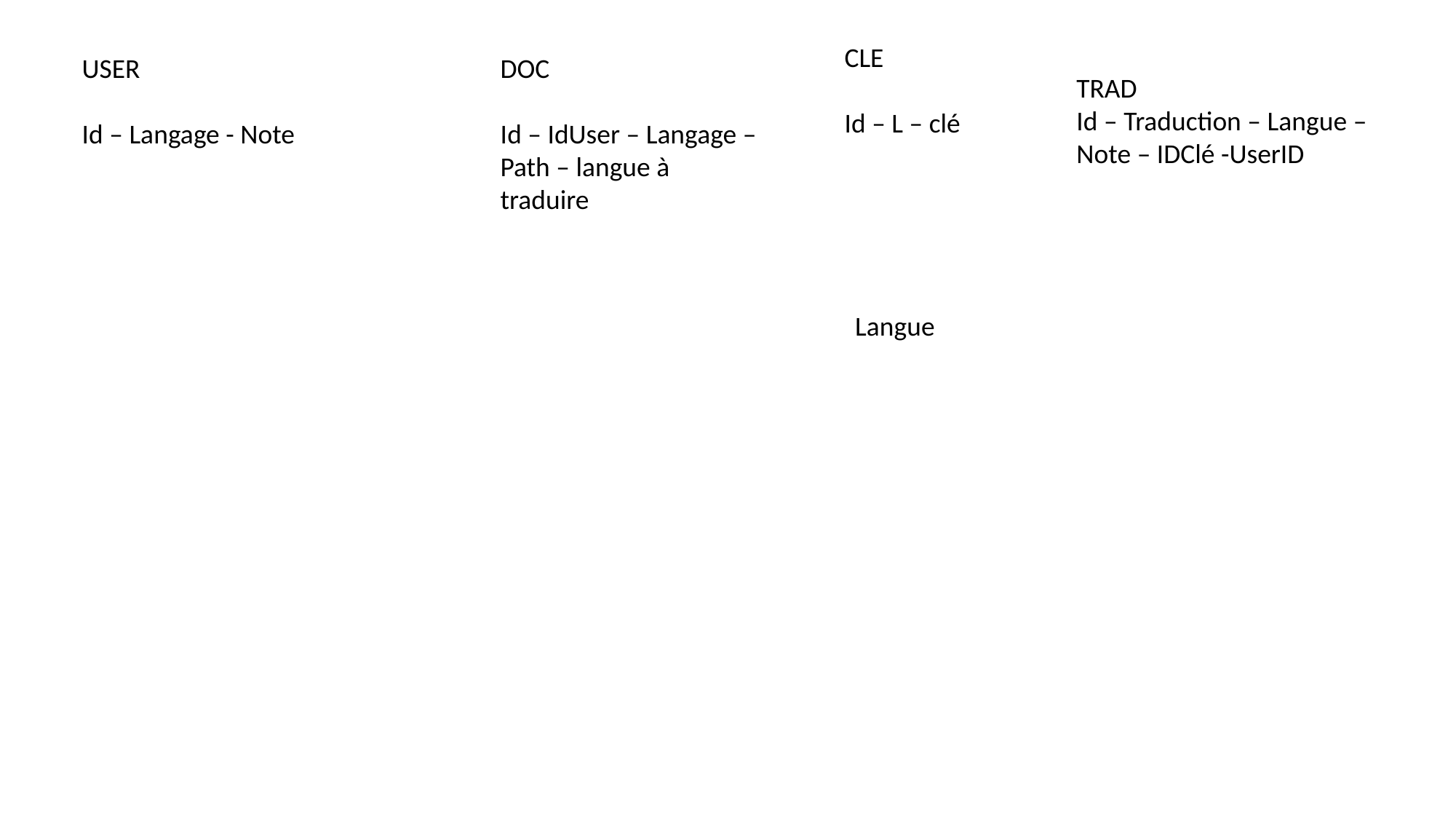

CLE

Id – L – clé

USER

Id – Langage - Note
DOC

Id – IdUser – Langage – Path – langue à traduire
TRAD
Id – Traduction – Langue – Note – IDClé -UserID
Langue